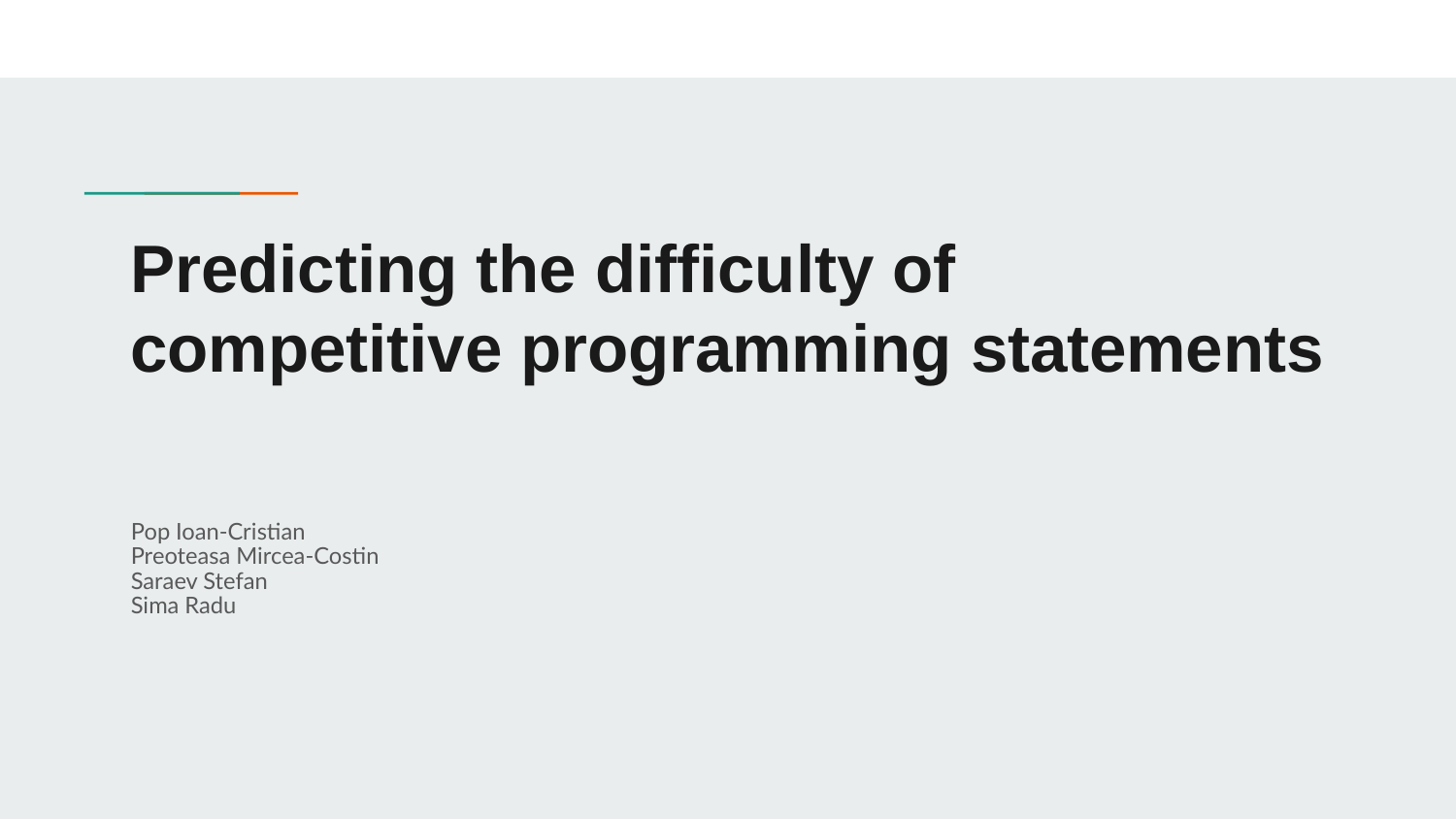

# Predicting the difficulty of competitive programming statements
Pop Ioan-Cristian
Preoteasa Mircea-Costin
Saraev Stefan
Sima Radu